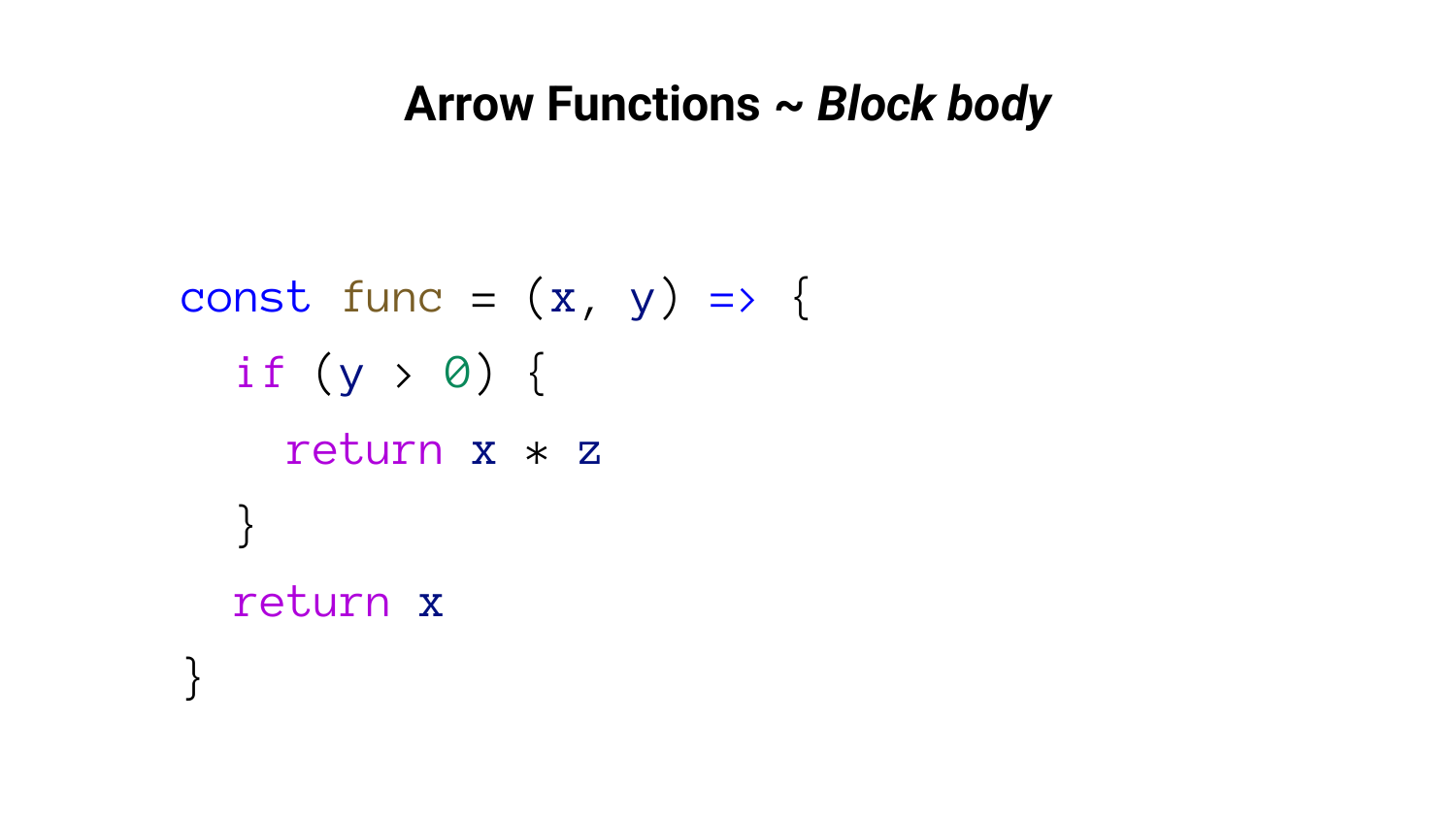

Arrow Functions ~ Block body
const func = (x, y) => {
  if (y > 0) {
    return x * z
  }
  return x
}